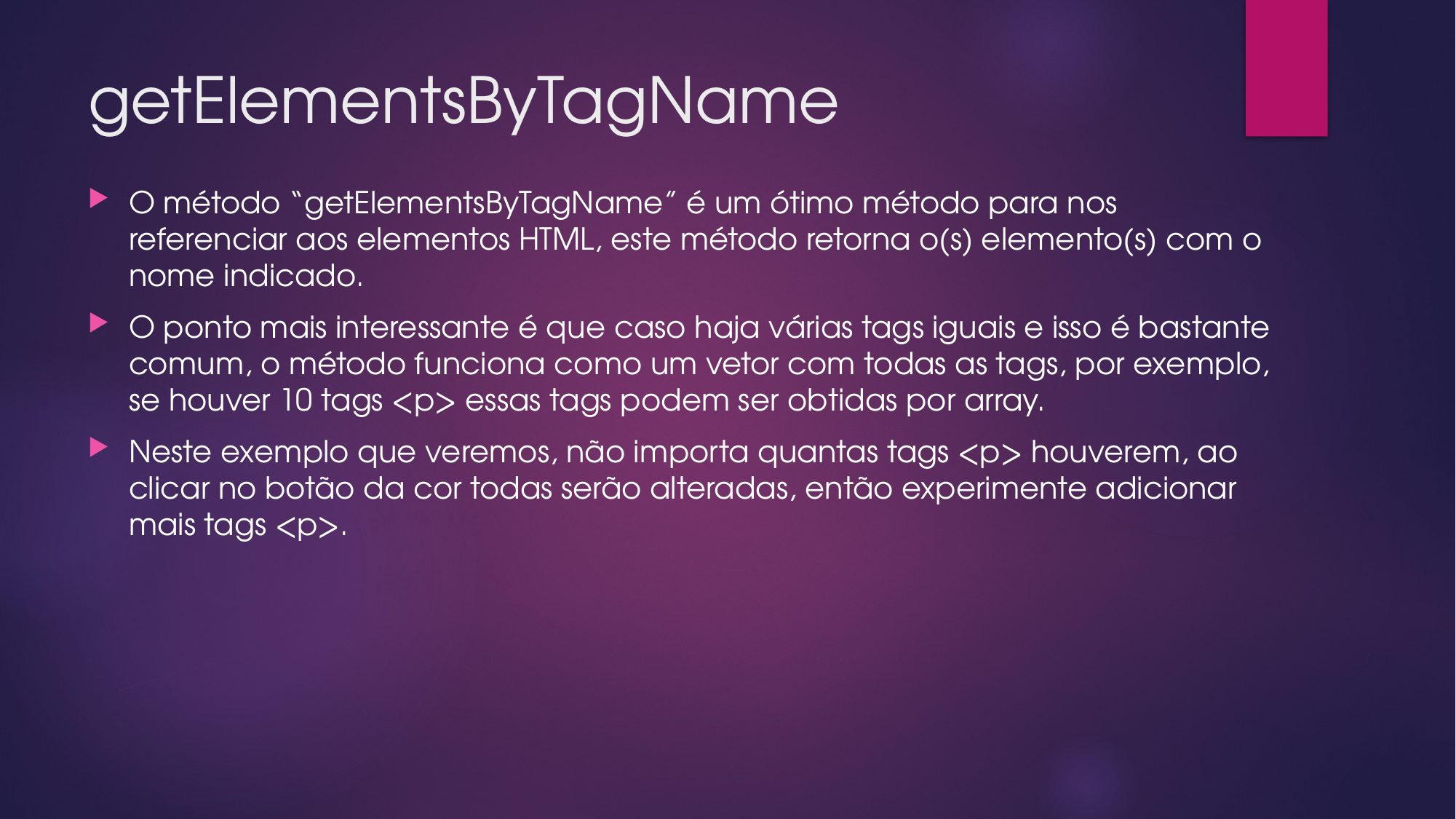

# getElementsByTagName
O método “getElementsByTagName” é um ótimo método para nos referenciar aos elementos HTML, este método retorna o(s) elemento(s) com o nome indicado.
O ponto mais interessante é que caso haja várias tags iguais e isso é bastante comum, o método funciona como um vetor com todas as tags, por exemplo, se houver 10 tags <p> essas tags podem ser obtidas por array.
Neste exemplo que veremos, não importa quantas tags <p> houverem, ao clicar no botão da cor todas serão alteradas, então experimente adicionar mais tags <p>.